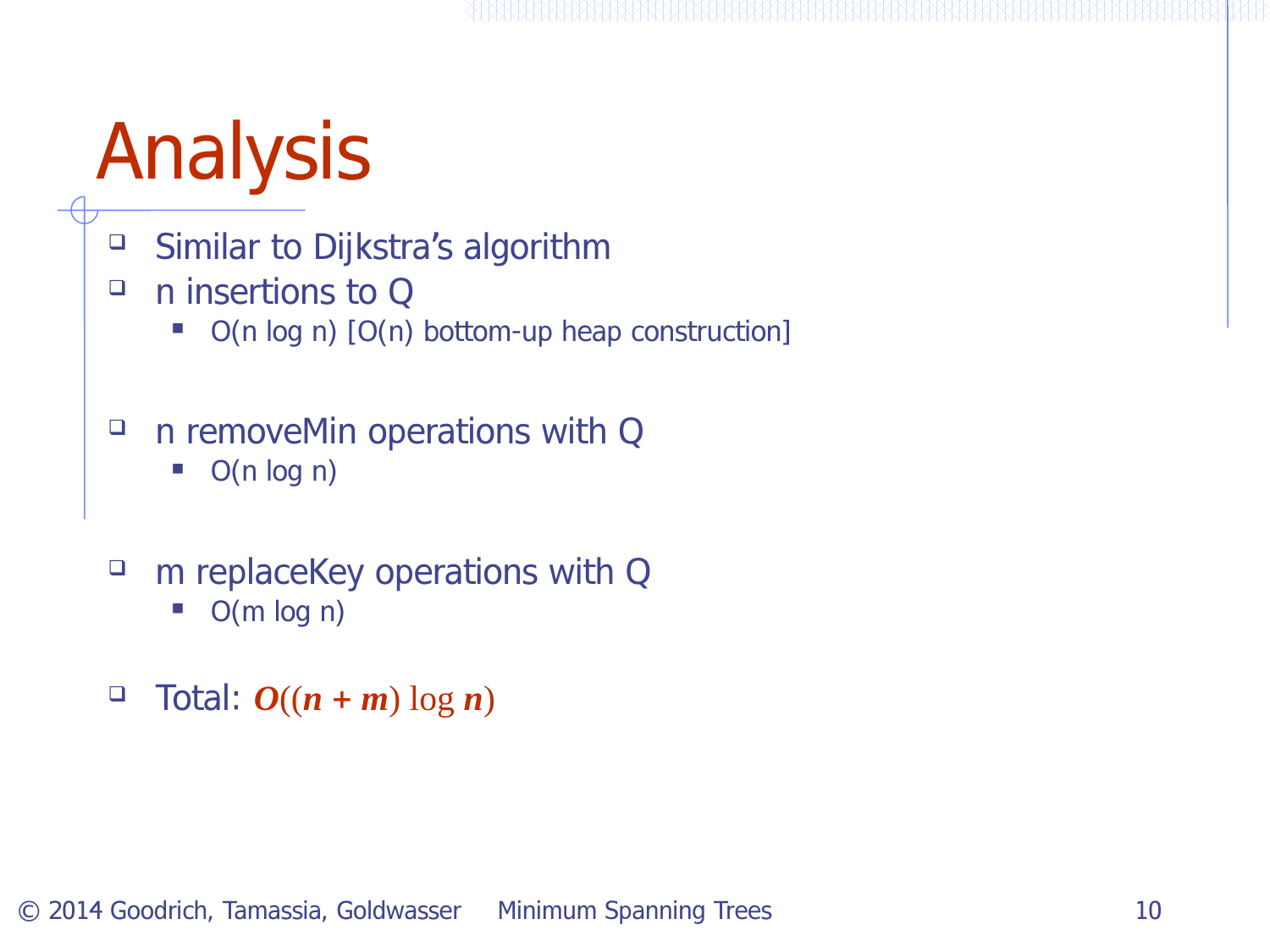

# Analysis
Similar to Dijkstra’s algorithm
n insertions to Q
O(n log n) [O(n) bottom-up heap construction]

n removeMin operations with Q
O(n log n)

m replaceKey operations with Q
O(m log n)

Total: O((n + m) log n)
Minimum Spanning Trees
10